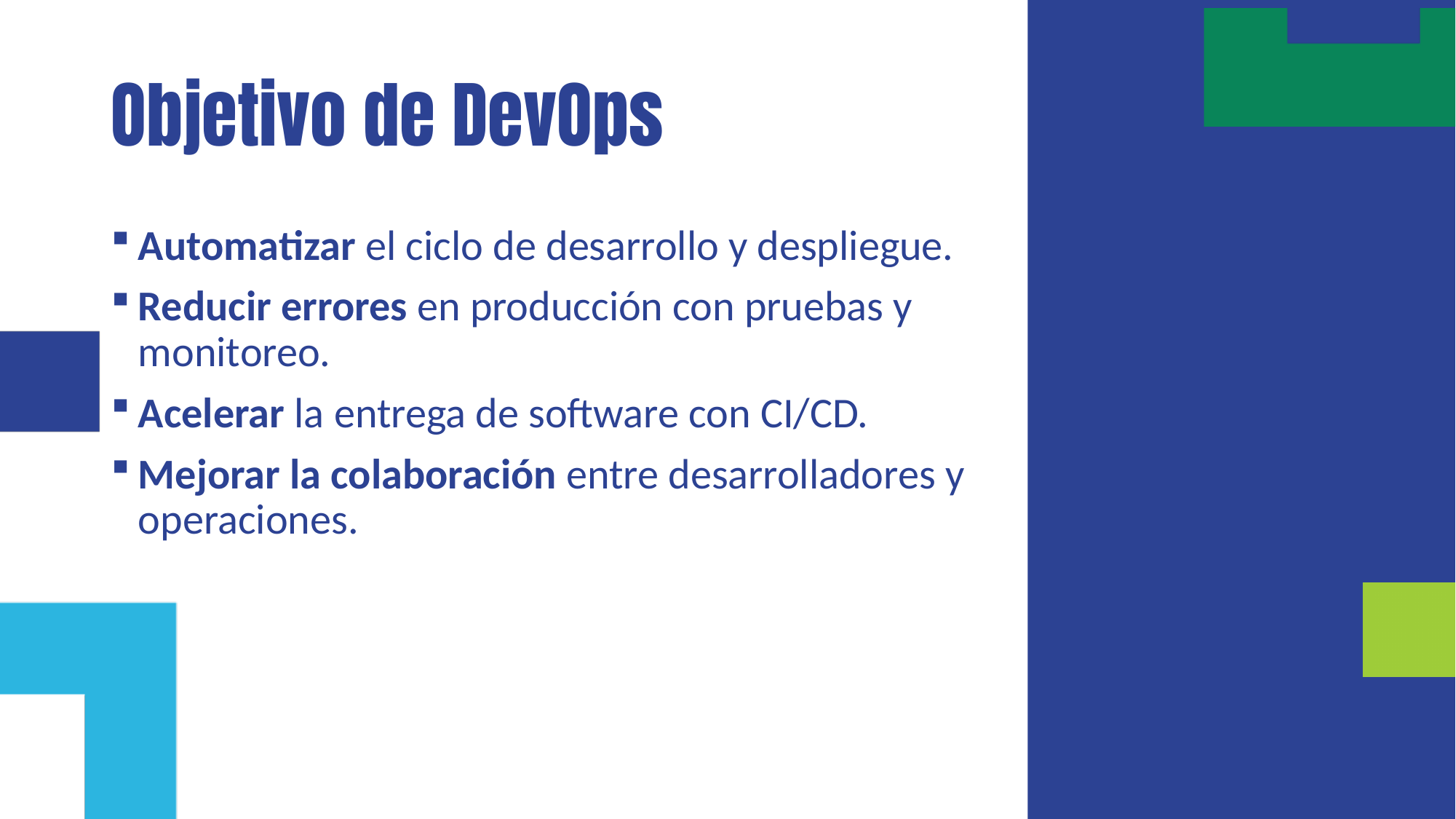

# Objetivo de DevOps
Automatizar el ciclo de desarrollo y despliegue.
Reducir errores en producción con pruebas y monitoreo.
Acelerar la entrega de software con CI/CD.
Mejorar la colaboración entre desarrolladores y operaciones.